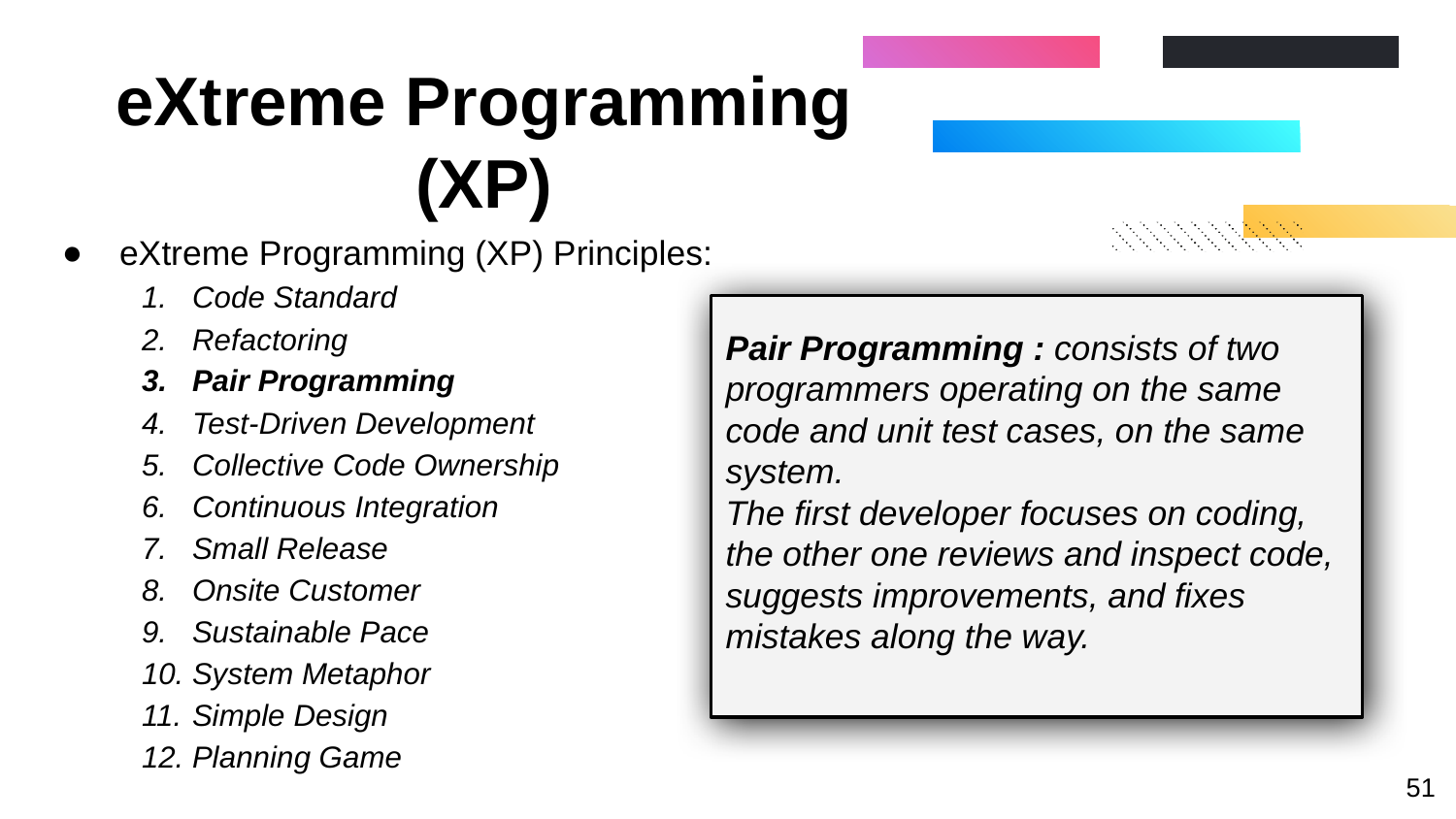

# eXtreme Programming (XP)
eXtreme Programming (XP) Principles:
Code Standard
Refactoring
Pair Programming
Test-Driven Development
Collective Code Ownership
Continuous Integration
Small Release
Onsite Customer
Sustainable Pace
System Metaphor
Simple Design
Planning Game
Pair Programming : consists of two programmers operating on the same code and unit test cases, on the same system.
The first developer focuses on coding, the other one reviews and inspect code, suggests improvements, and fixes mistakes along the way.
51